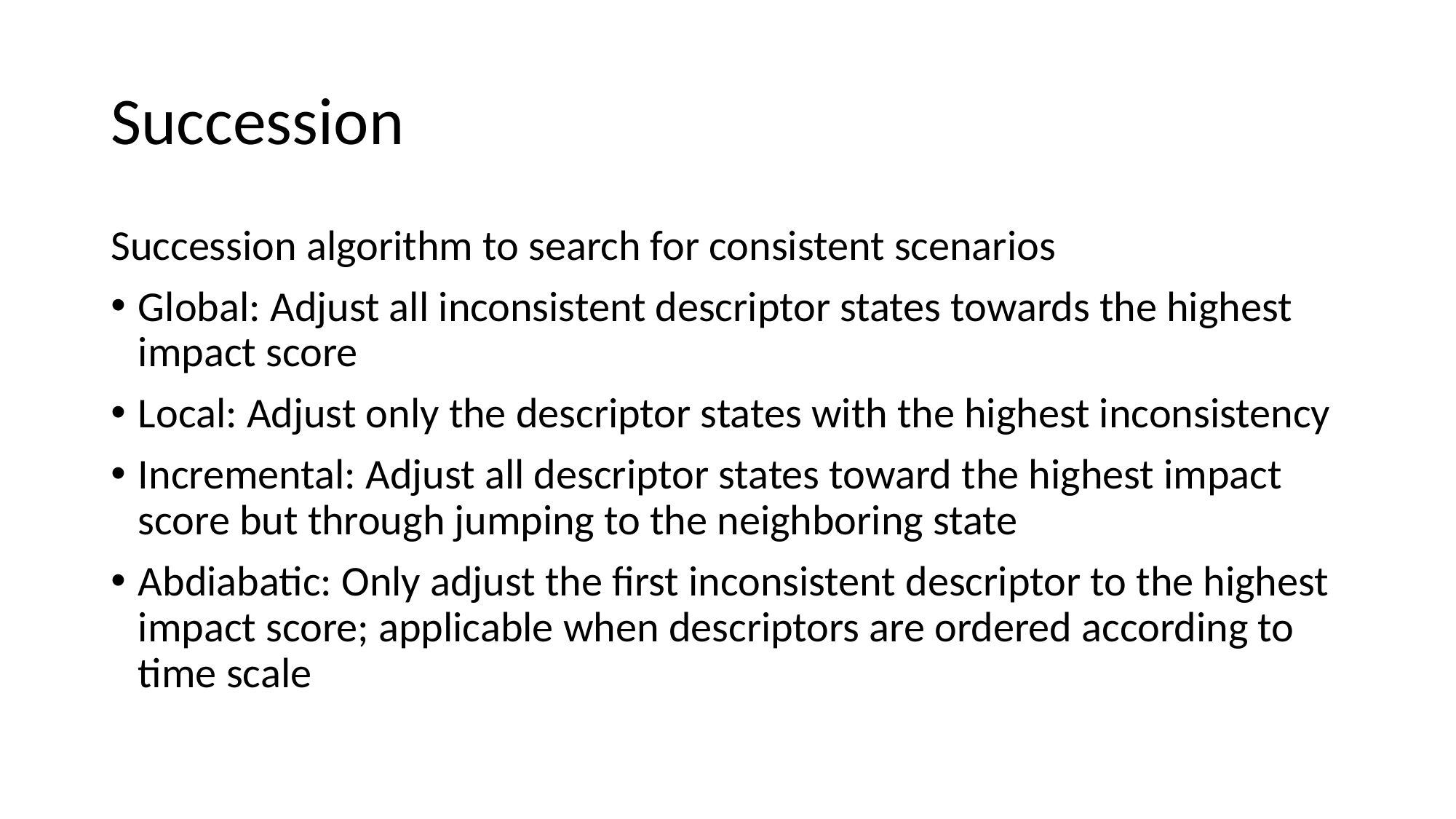

# Succession
Succession algorithm to search for consistent scenarios
Global: Adjust all inconsistent descriptor states towards the highest impact score
Local: Adjust only the descriptor states with the highest inconsistency
Incremental: Adjust all descriptor states toward the highest impact score but through jumping to the neighboring state
Abdiabatic: Only adjust the first inconsistent descriptor to the highest impact score; applicable when descriptors are ordered according to time scale